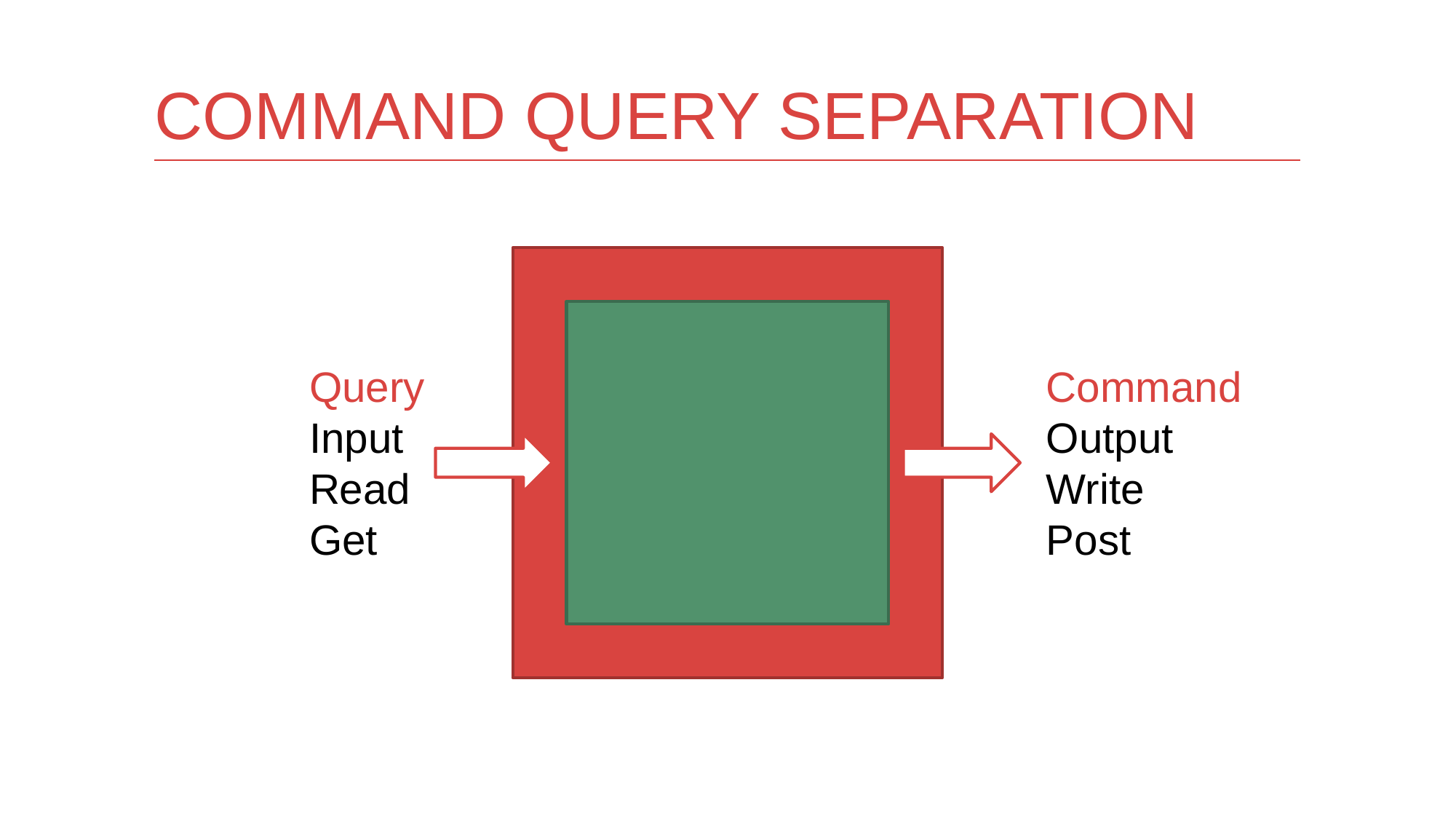

# Command Query Separation

Query
Input
Read
Get
Command
Output
Write
Post